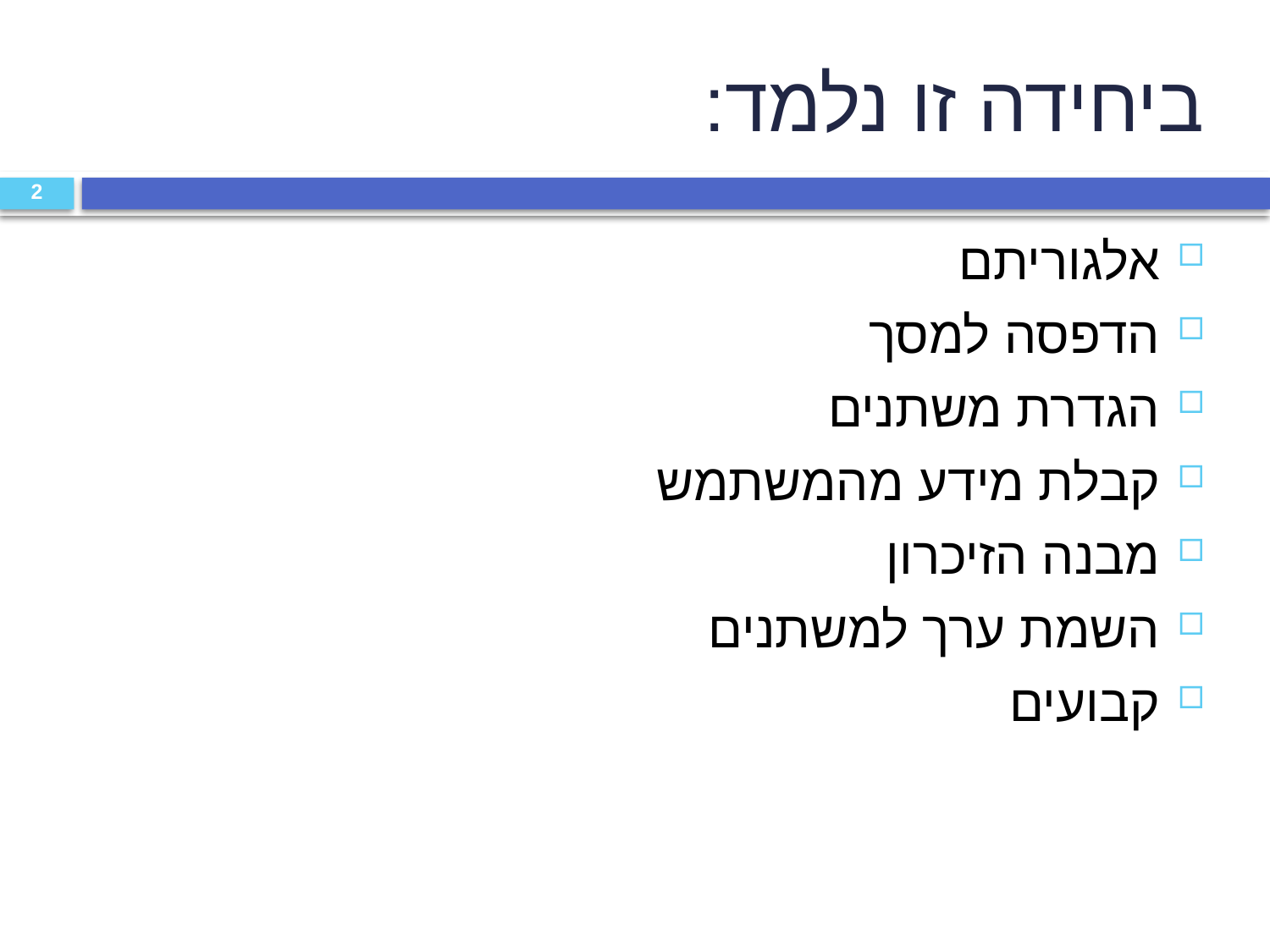

# ביחידה זו נלמד:
2
אלגוריתם
הדפסה למסך
הגדרת משתנים
קבלת מידע מהמשתמש
מבנה הזיכרון
השמת ערך למשתנים
קבועים